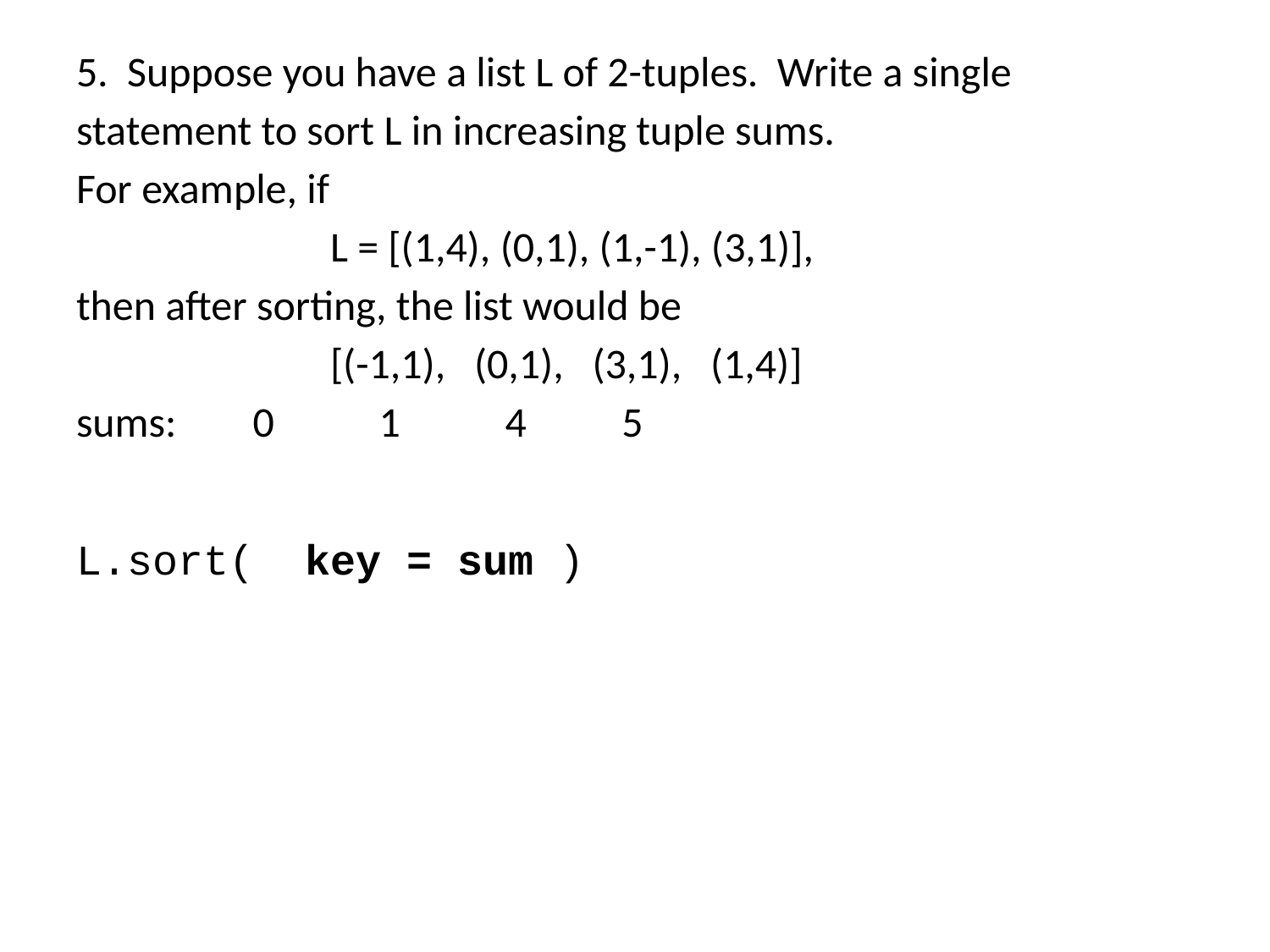

5.  Suppose you have a list L of 2-tuples.  Write a single statement to sort L in increasing tuple sums.
For example, if
		L = [(1,4), (0,1), (1,-1), (3,1)],
then after sorting, the list would be
		[(-1,1),   (0,1),   (3,1),   (1,4)]
sums:        0           1           4          5
L.sort(  key = sum )